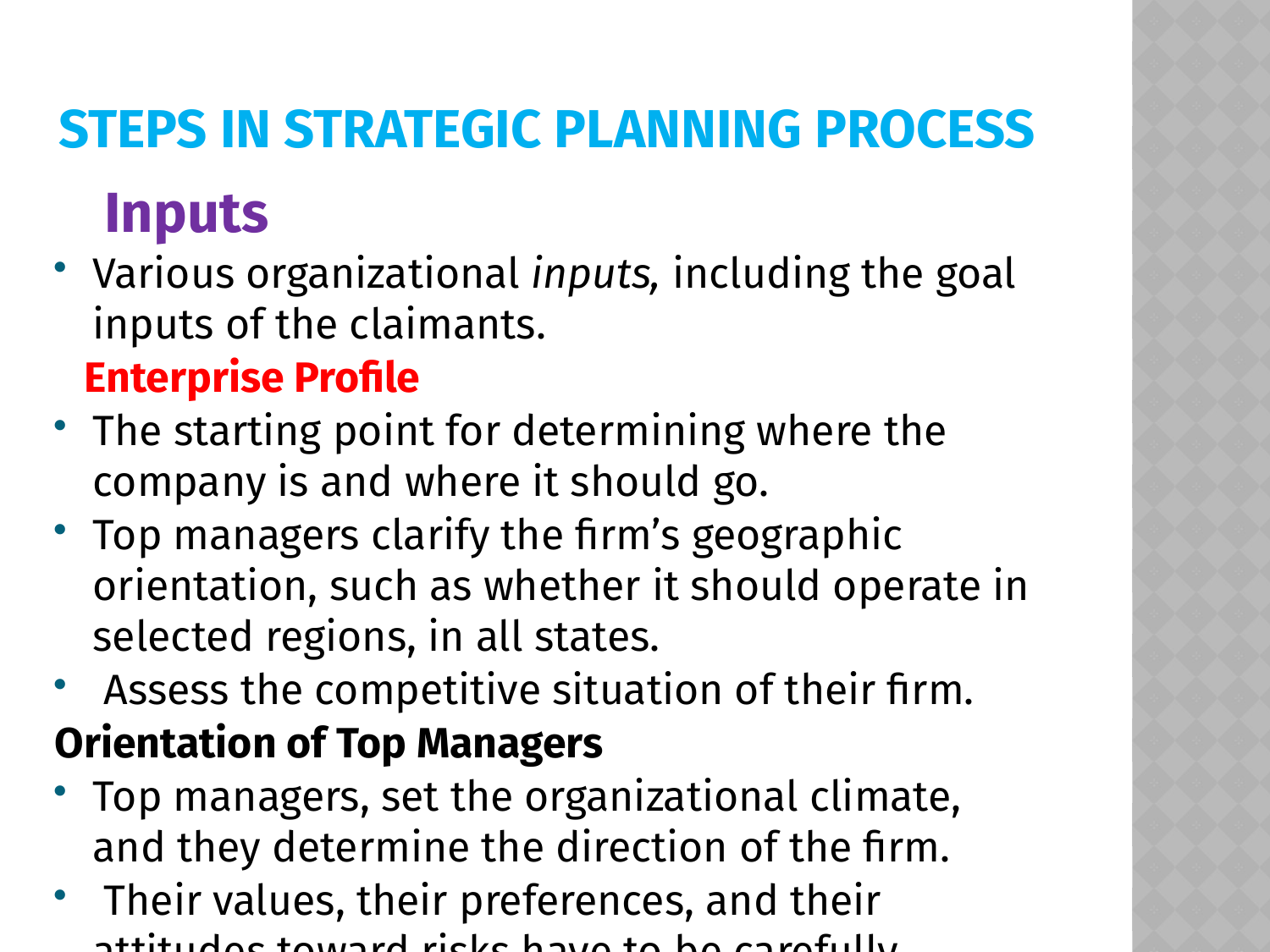

# steps in Strategic Planning Process
     Inputs
Various organizational inputs, including the goal inputs of the claimants.
   Enterprise Profile
The starting point for determining where the company is and where it should go.
Top managers clarify the firm’s geographic orientation, such as whether it should operate in selected regions, in all states.
 Assess the competitive situation of their firm.
Orientation of Top Managers
Top managers, set the organizational climate, and they determine the direction of the firm.
 Their values, their preferences, and their attitudes toward risks have to be carefully examined.